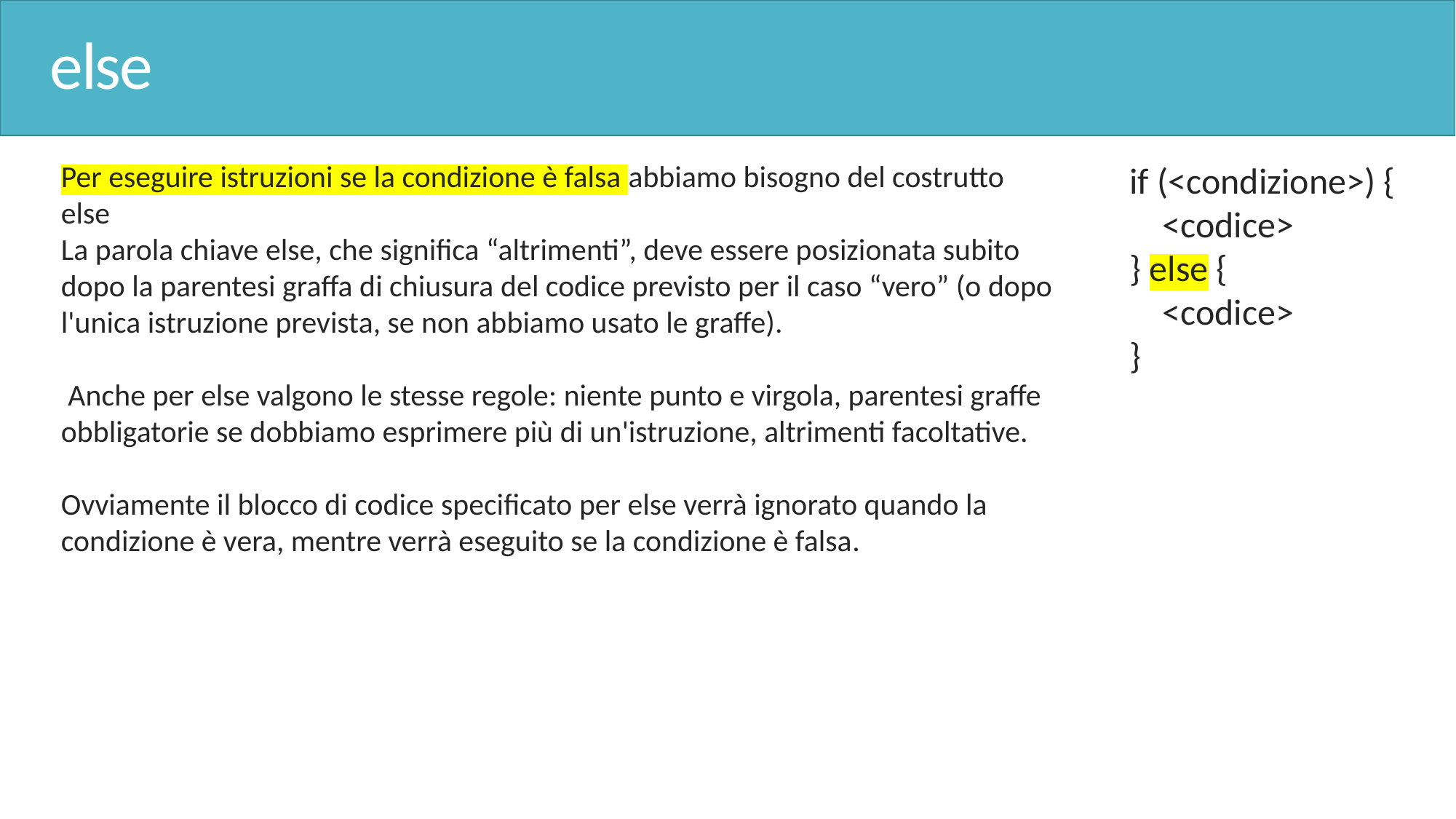

# else
Per eseguire istruzioni se la condizione è falsa abbiamo bisogno del costrutto else
La parola chiave else, che significa “altrimenti”, deve essere posizionata subito dopo la parentesi graffa di chiusura del codice previsto per il caso “vero” (o dopo l'unica istruzione prevista, se non abbiamo usato le graffe).
 Anche per else valgono le stesse regole: niente punto e virgola, parentesi graffe obbligatorie se dobbiamo esprimere più di un'istruzione, altrimenti facoltative.
Ovviamente il blocco di codice specificato per else verrà ignorato quando la condizione è vera, mentre verrà eseguito se la condizione è falsa.

if (<condizione>) {
    <codice>
} else {
    <codice>
}